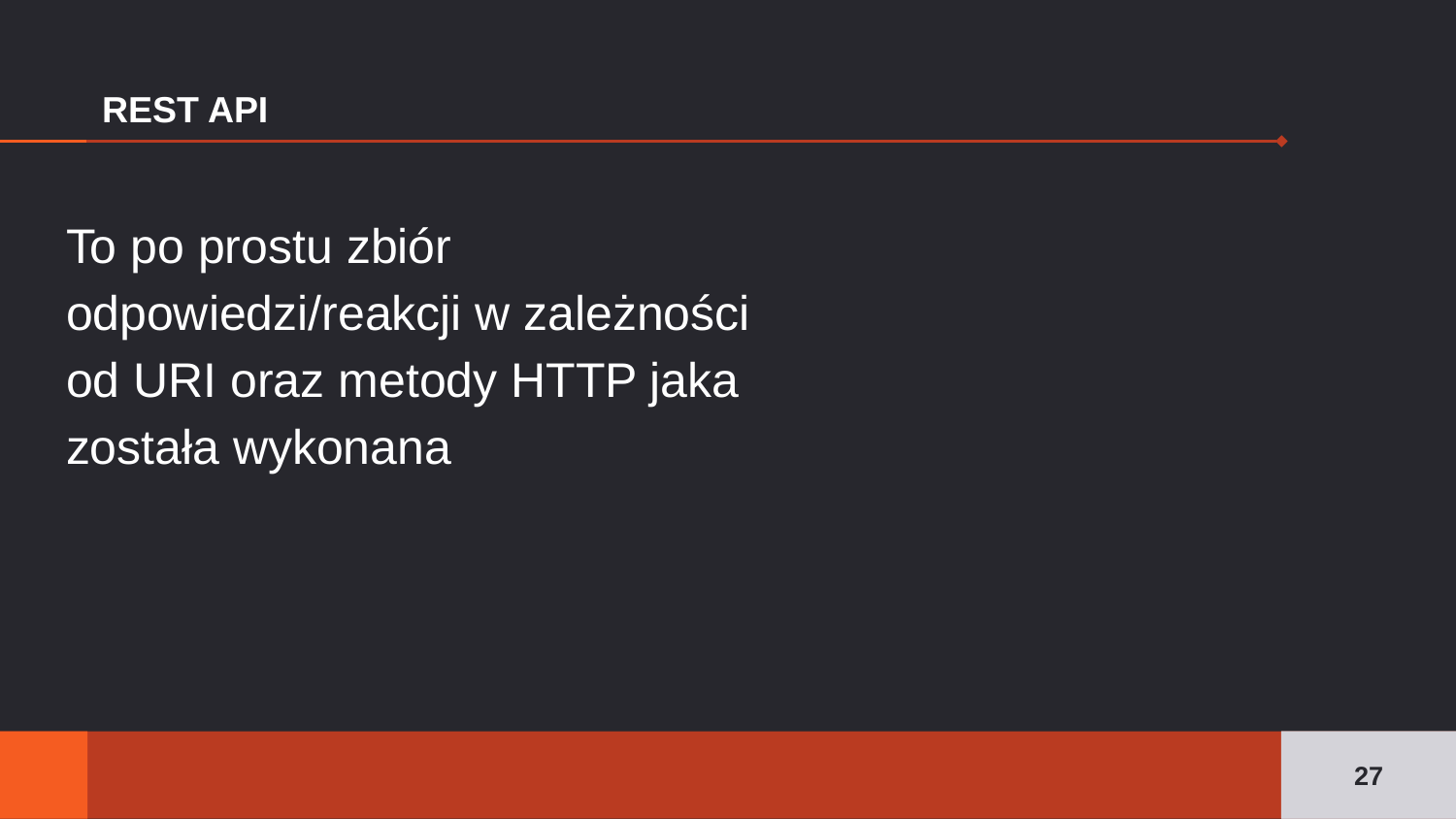

# REST API
To po prostu zbiór odpowiedzi/reakcji w zależności od URI oraz metody HTTP jaka została wykonana
27